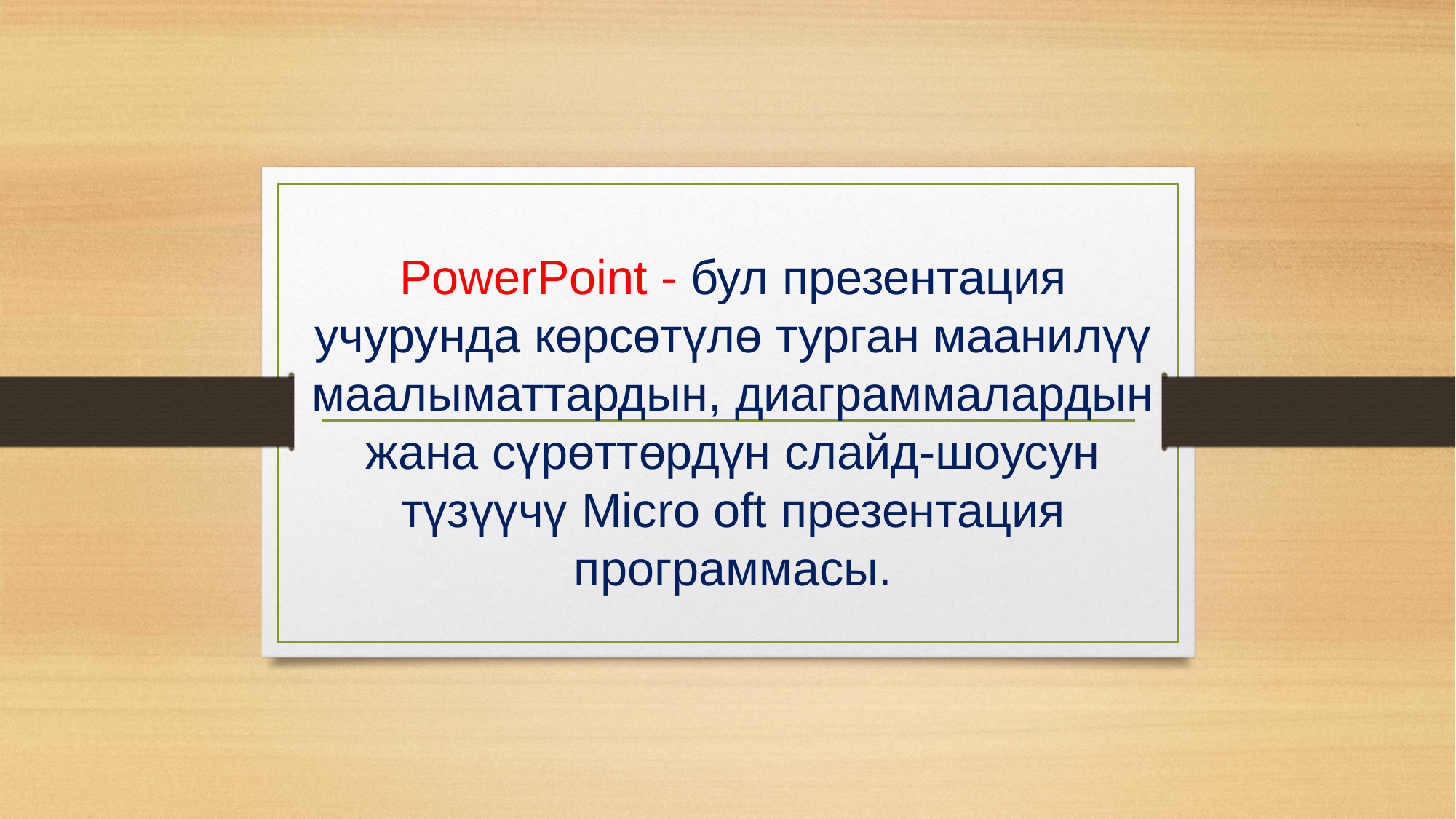

# PowerPoint - бул презентация учурунда көрсөтүлө турган маанилүү маалыматтардын, диаграммалардын жана сүрөттөрдүн слайд-шоусун түзүүчү Micro oft презентация программасы.